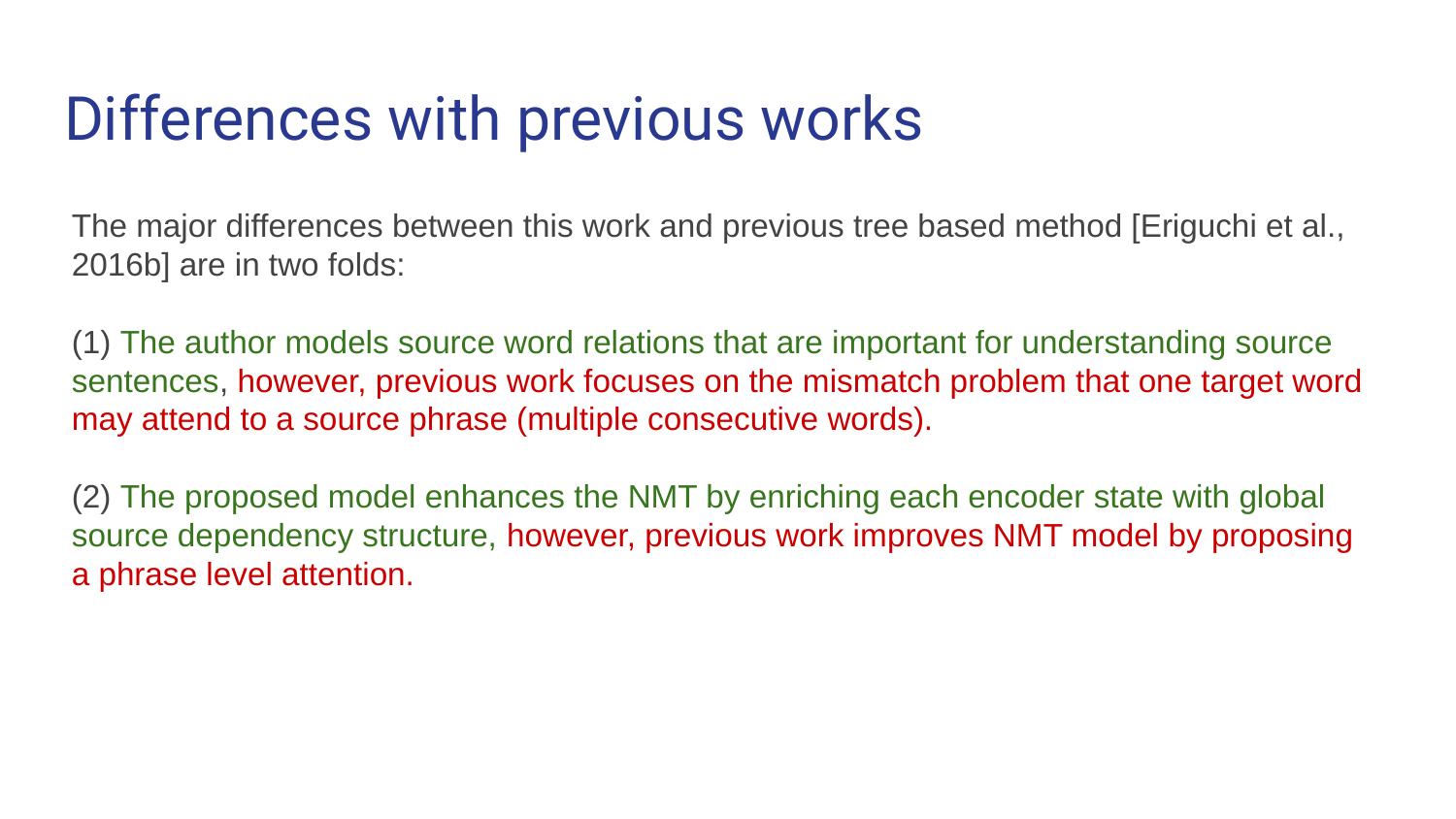

# Differences with previous works
The major differences between this work and previous tree based method [Eriguchi et al., 2016b] are in two folds:

(1) The author models source word relations that are important for understanding source sentences, however, previous work focuses on the mismatch problem that one target word may attend to a source phrase (multiple consecutive words).

(2) The proposed model enhances the NMT by enriching each encoder state with global source dependency structure, however, previous work improves NMT model by proposing a phrase level attention.